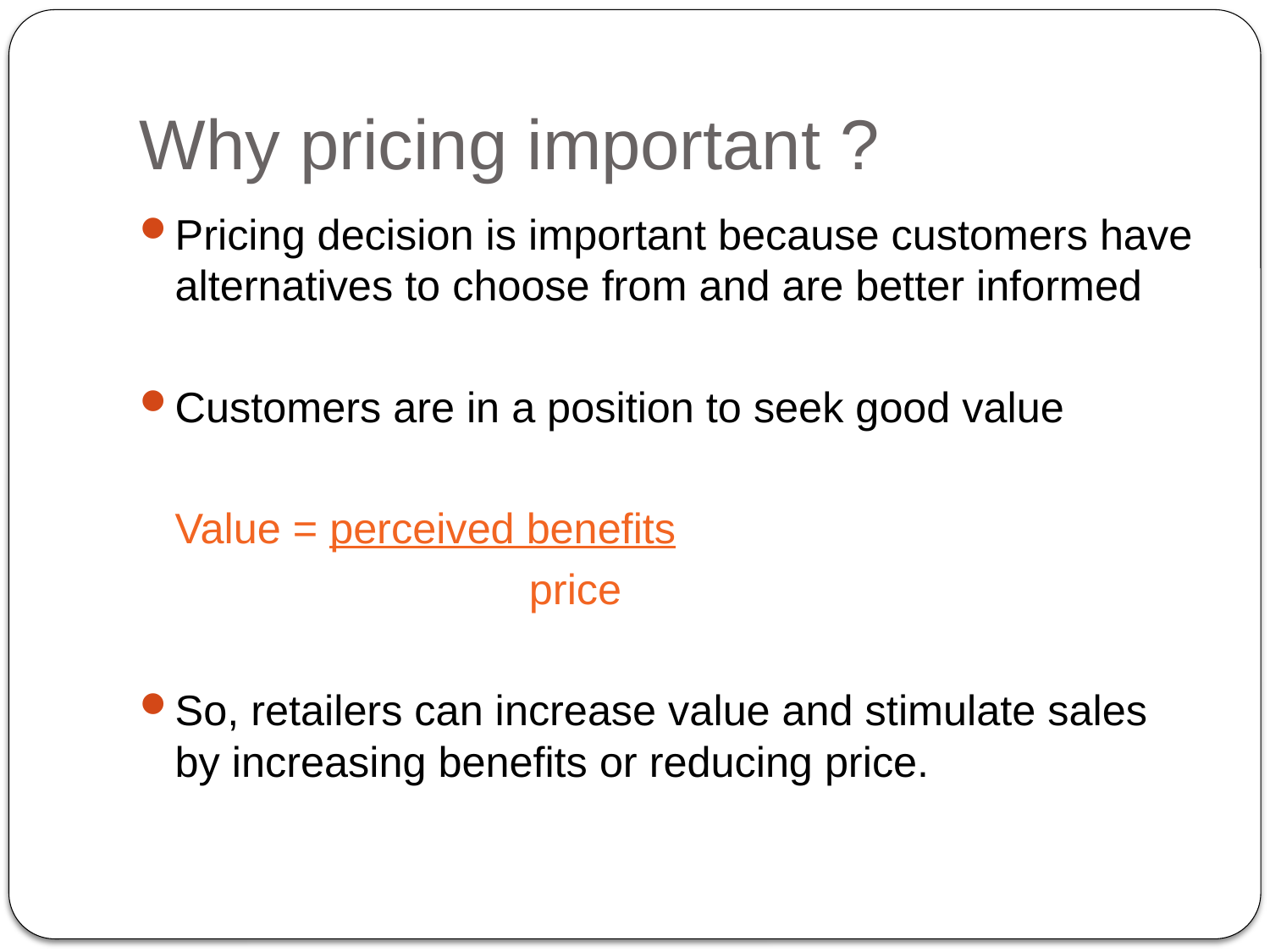

# Why pricing important ?
Pricing decision is important because customers have alternatives to choose from and are better informed

Customers are in a position to seek good value

		Value = perceived benefits
                       		price

So, retailers can increase value and stimulate sales by increasing benefits or reducing price.